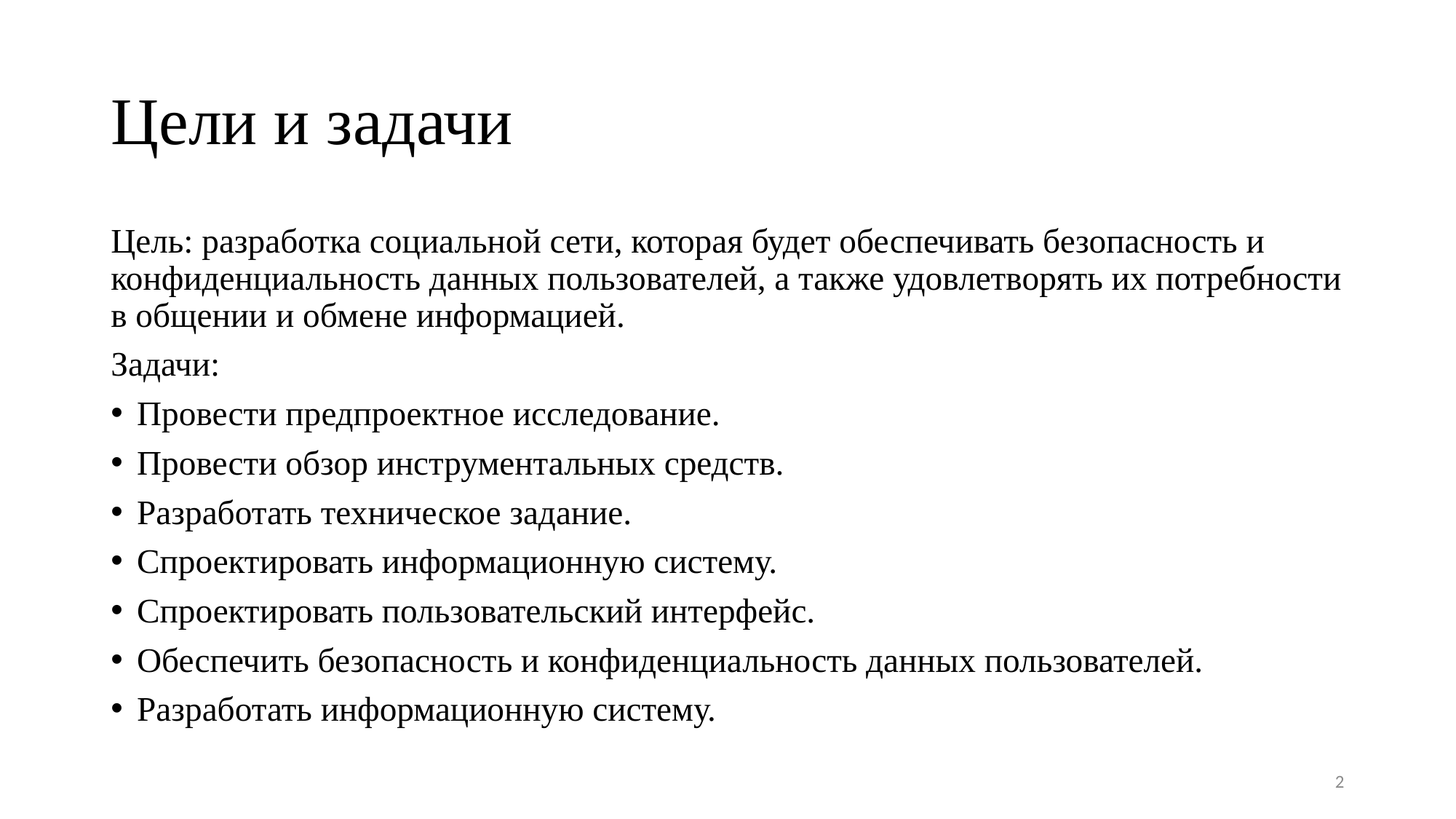

# Цели и задачи
Цель: разработка социальной сети, которая будет обеспечивать безопасность и конфиденциальность данных пользователей, а также удовлетворять их потребности в общении и обмене информацией.
Задачи:
Провести предпроектное исследование.
Провести обзор инструментальных средств.
Разработать техническое задание.
Спроектировать информационную систему.
Спроектировать пользовательский интерфейс.
Обеспечить безопасность и конфиденциальность данных пользователей.
Разработать информационную систему.

2